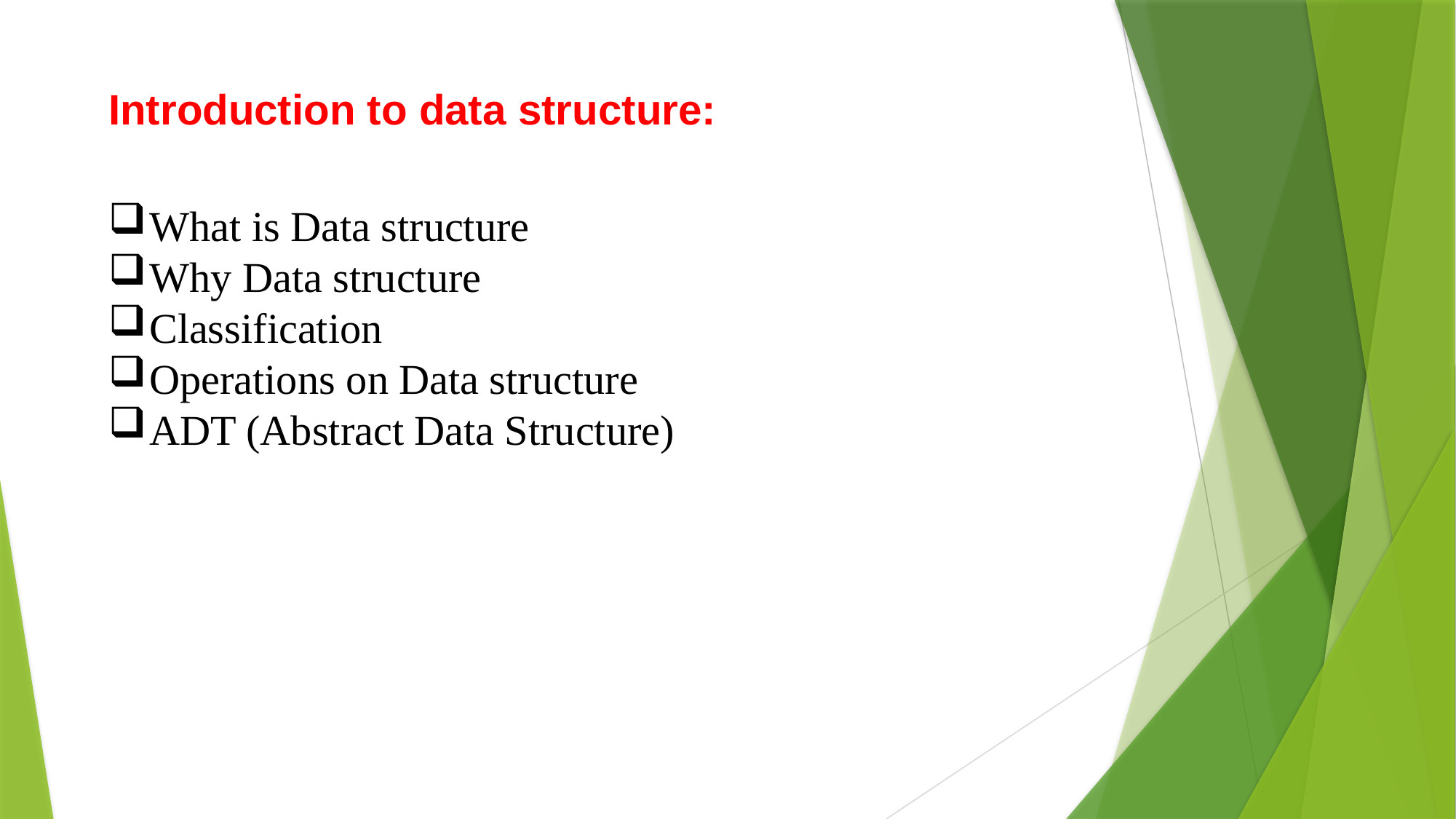

Introduction to data structure:

What is Data structure
Why Data structure
Classification
Operations on Data structure
ADT (Abstract Data Structure)